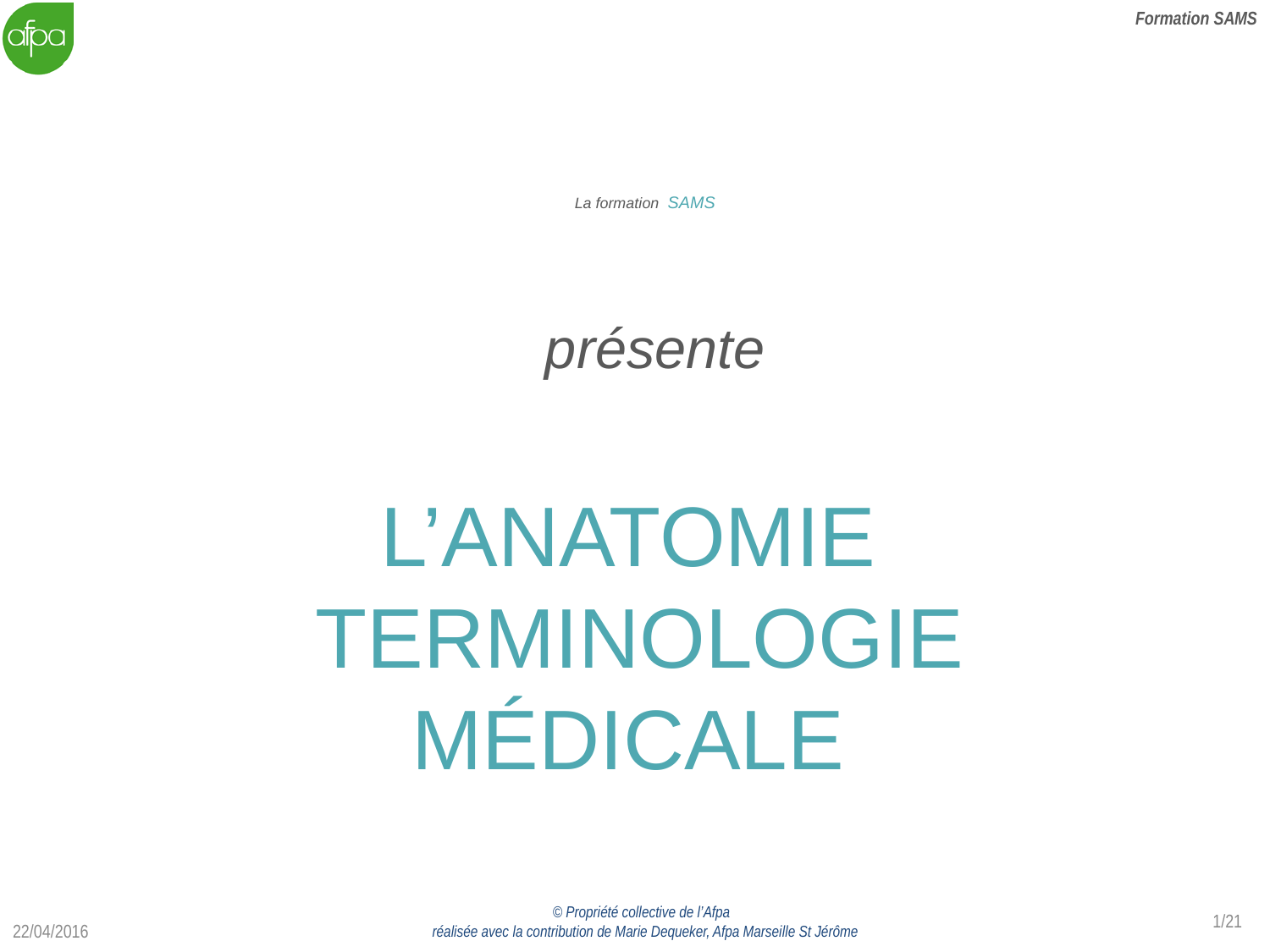

# La formation  SAMS
présente
l’Anatomie
Terminologie médicale
1/21
22/04/2016